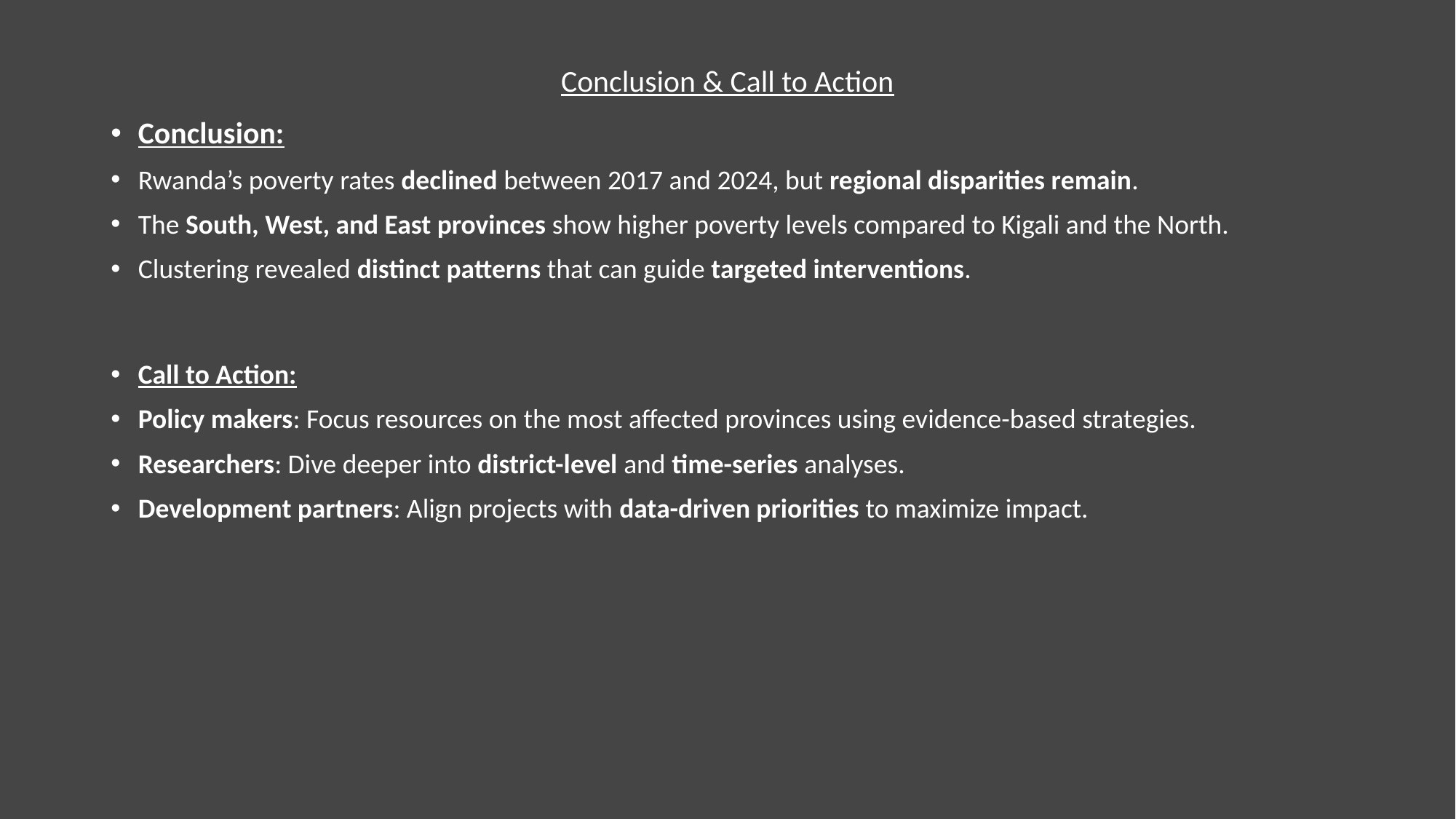

# Conclusion & Call to Action
Conclusion:
Rwanda’s poverty rates declined between 2017 and 2024, but regional disparities remain.
The South, West, and East provinces show higher poverty levels compared to Kigali and the North.
Clustering revealed distinct patterns that can guide targeted interventions.

Call to Action:
Policy makers: Focus resources on the most affected provinces using evidence-based strategies.
Researchers: Dive deeper into district-level and time-series analyses.
Development partners: Align projects with data-driven priorities to maximize impact.